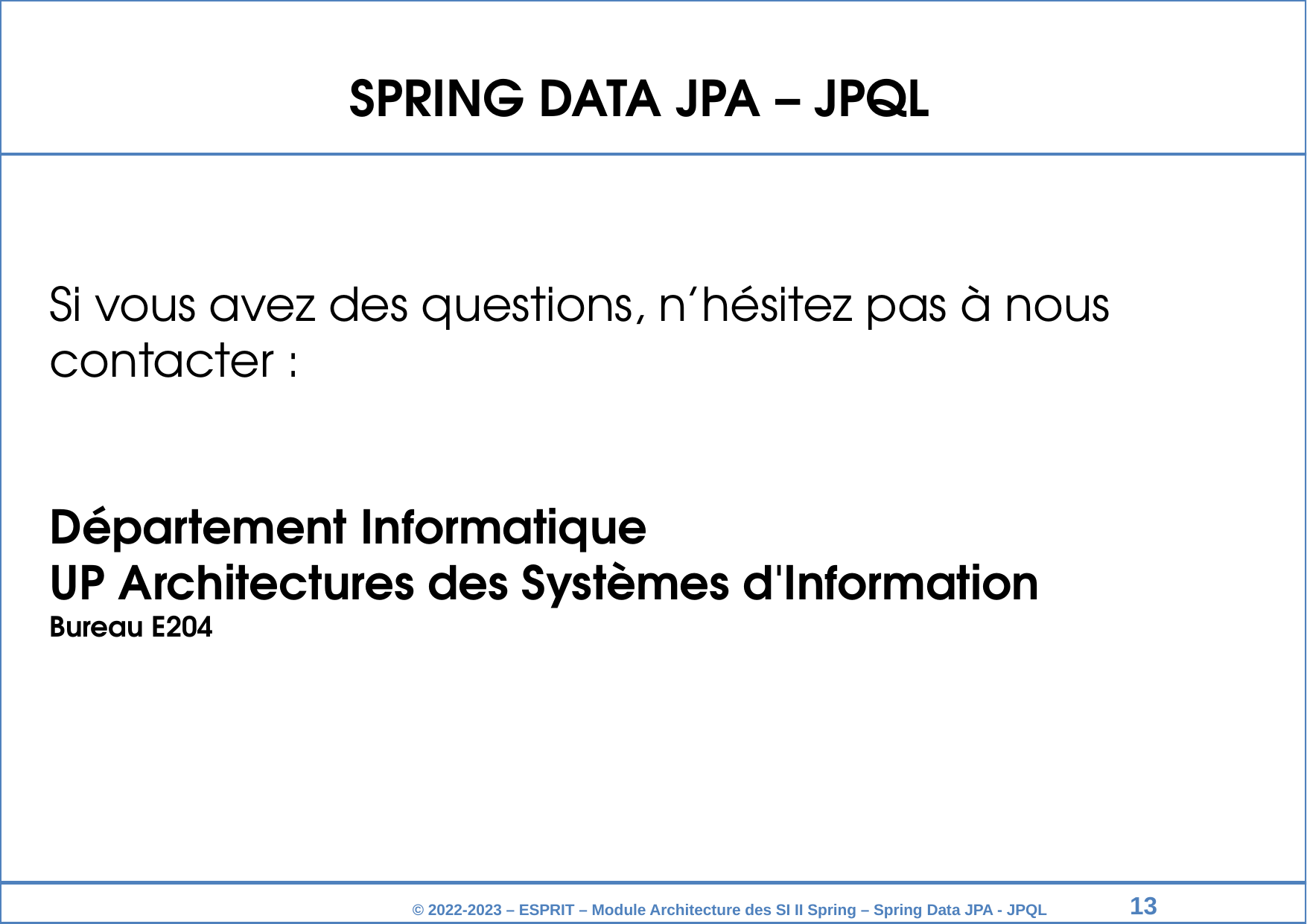

SPRING DATA JPA – JPQL

Si vous avez des questions, n’hésitez pas à nous contacter :

Département Informatique
UP Architectures des Systèmes d'Information
Bureau E204
13